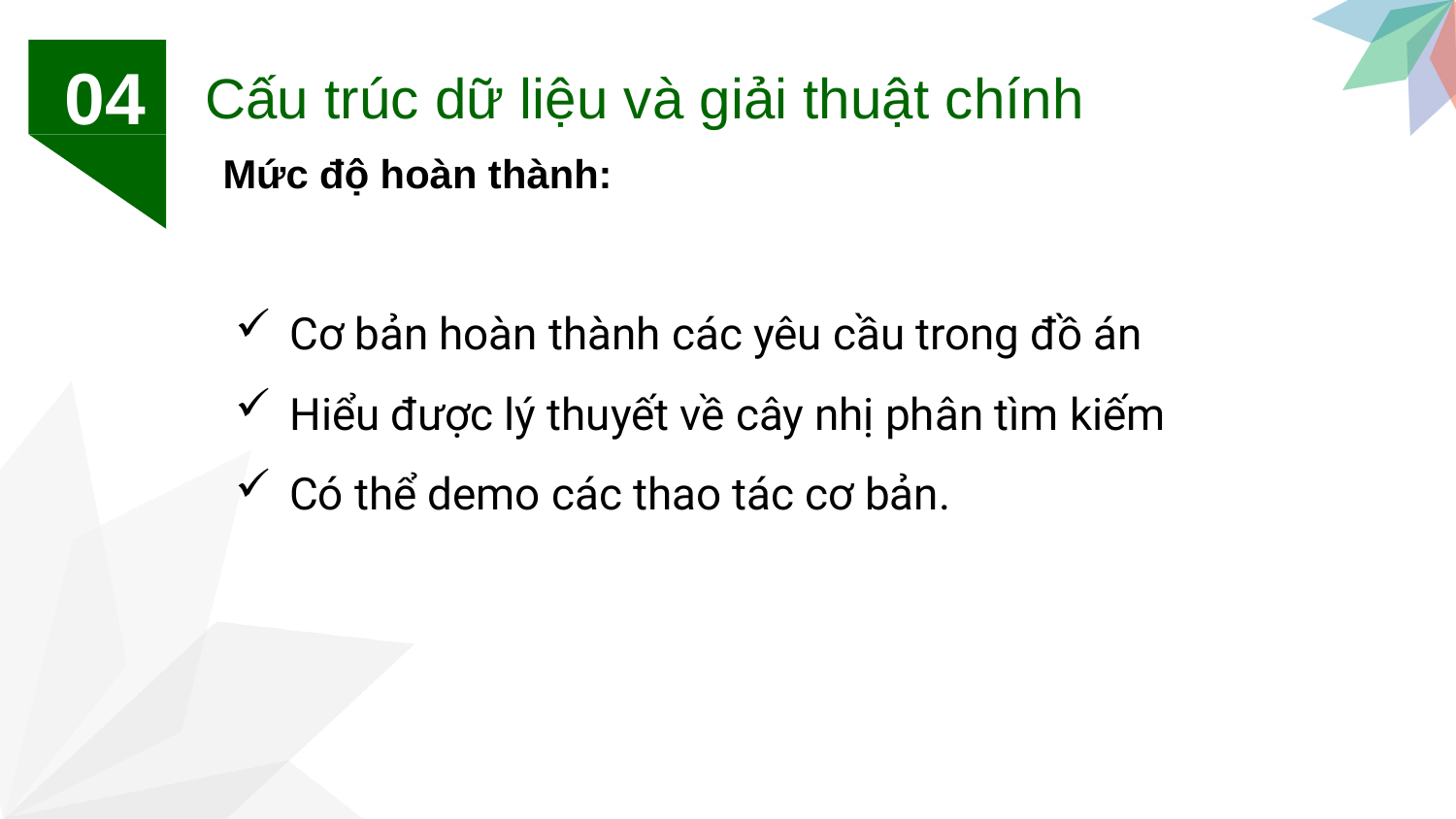

04
Cấu trúc dữ liệu và giải thuật chính
Mức độ hoàn thành:
Cơ bản hoàn thành các yêu cầu trong đồ án
Hiểu được lý thuyết về cây nhị phân tìm kiếm
Có thể demo các thao tác cơ bản.